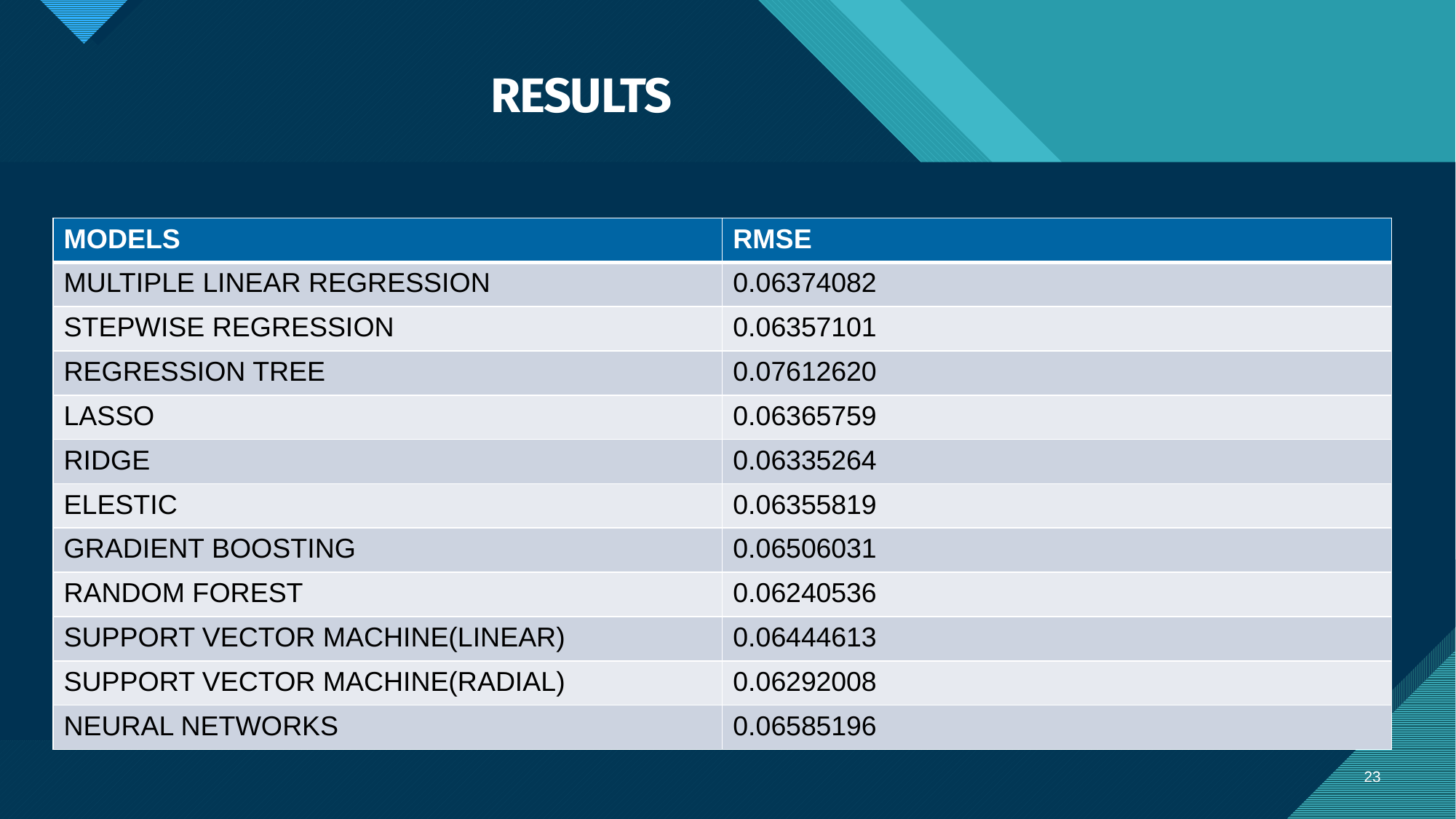

# RESULTS
| MODELS | RMSE |
| --- | --- |
| MULTIPLE LINEAR REGRESSION | 0.06374082 |
| STEPWISE REGRESSION | 0.06357101 |
| REGRESSION TREE | 0.07612620 |
| LASSO | 0.06365759 |
| RIDGE | 0.06335264 |
| ELESTIC | 0.06355819 |
| GRADIENT BOOSTING | 0.06506031 |
| RANDOM FOREST | 0.06240536 |
| SUPPORT VECTOR MACHINE(LINEAR) | 0.06444613 |
| SUPPORT VECTOR MACHINE(RADIAL) | 0.06292008 |
| NEURAL NETWORKS | 0.06585196 |
23